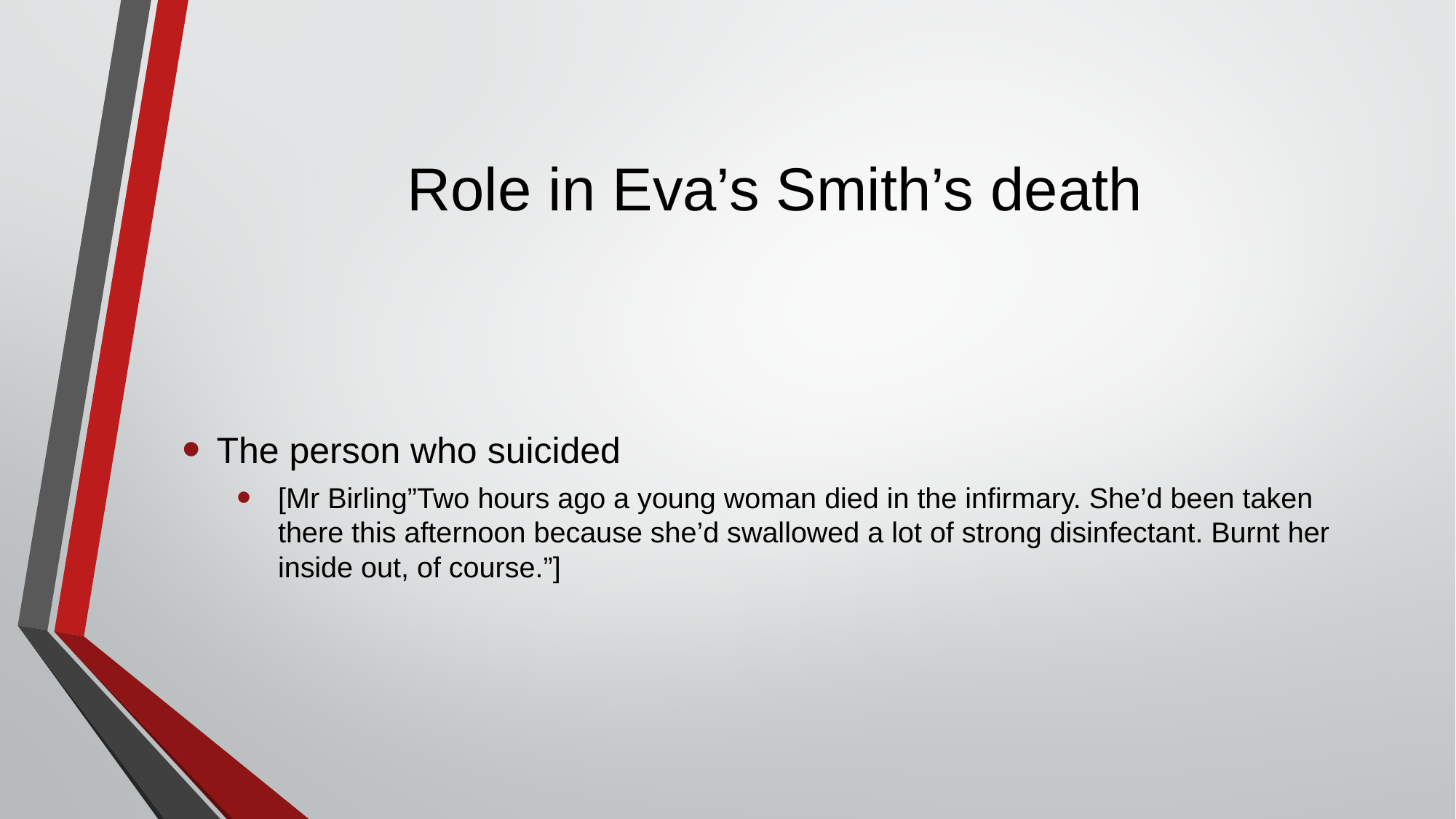

# Role in Eva’s Smith’s death
The person who suicided
[Mr Birling”Two hours ago a young woman died in the infirmary. She’d been taken there this afternoon because she’d swallowed a lot of strong disinfectant. Burnt her inside out, of course.”]